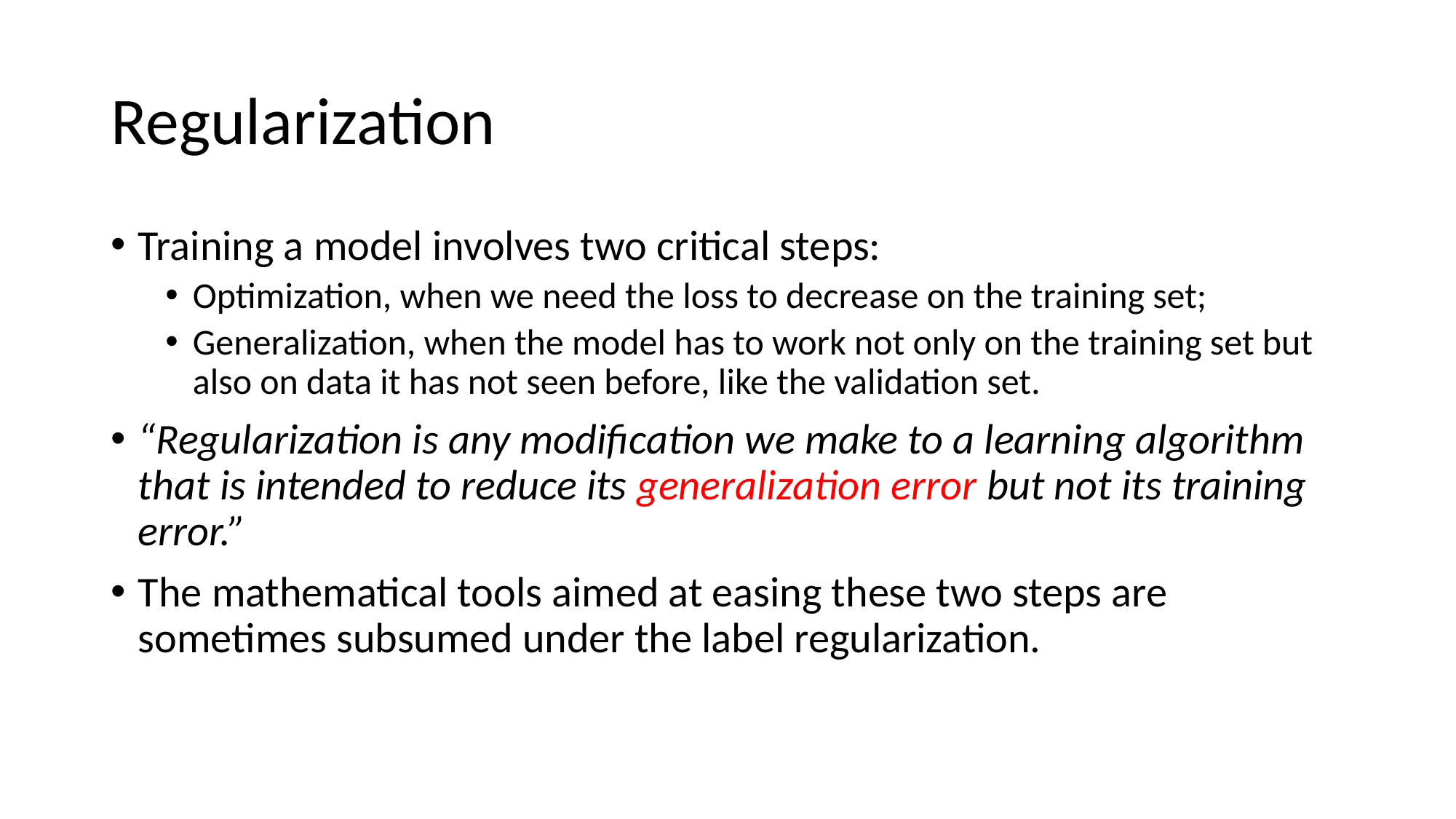

# Regularization
Training a model involves two critical steps:
Optimization, when we need the loss to decrease on the training set;
Generalization, when the model has to work not only on the training set but also on data it has not seen before, like the validation set.
“Regularization is any modification we make to a learning algorithm that is intended to reduce its generalization error but not its training error.”
The mathematical tools aimed at easing these two steps are sometimes subsumed under the label regularization.